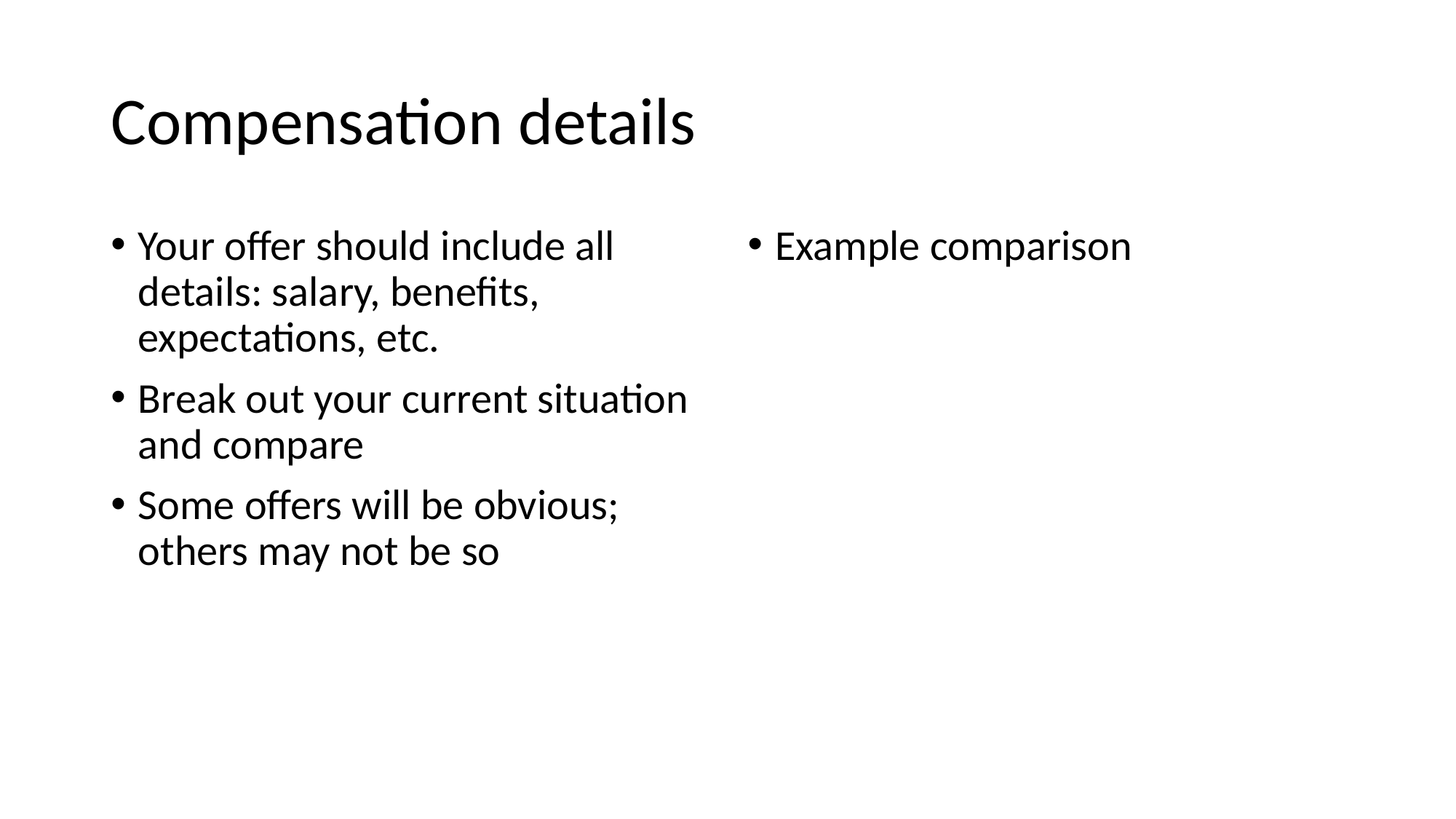

# Compensation details
Your offer should include all details: salary, benefits, expectations, etc.
Break out your current situation and compare
Some offers will be obvious; others may not be so
Example comparison